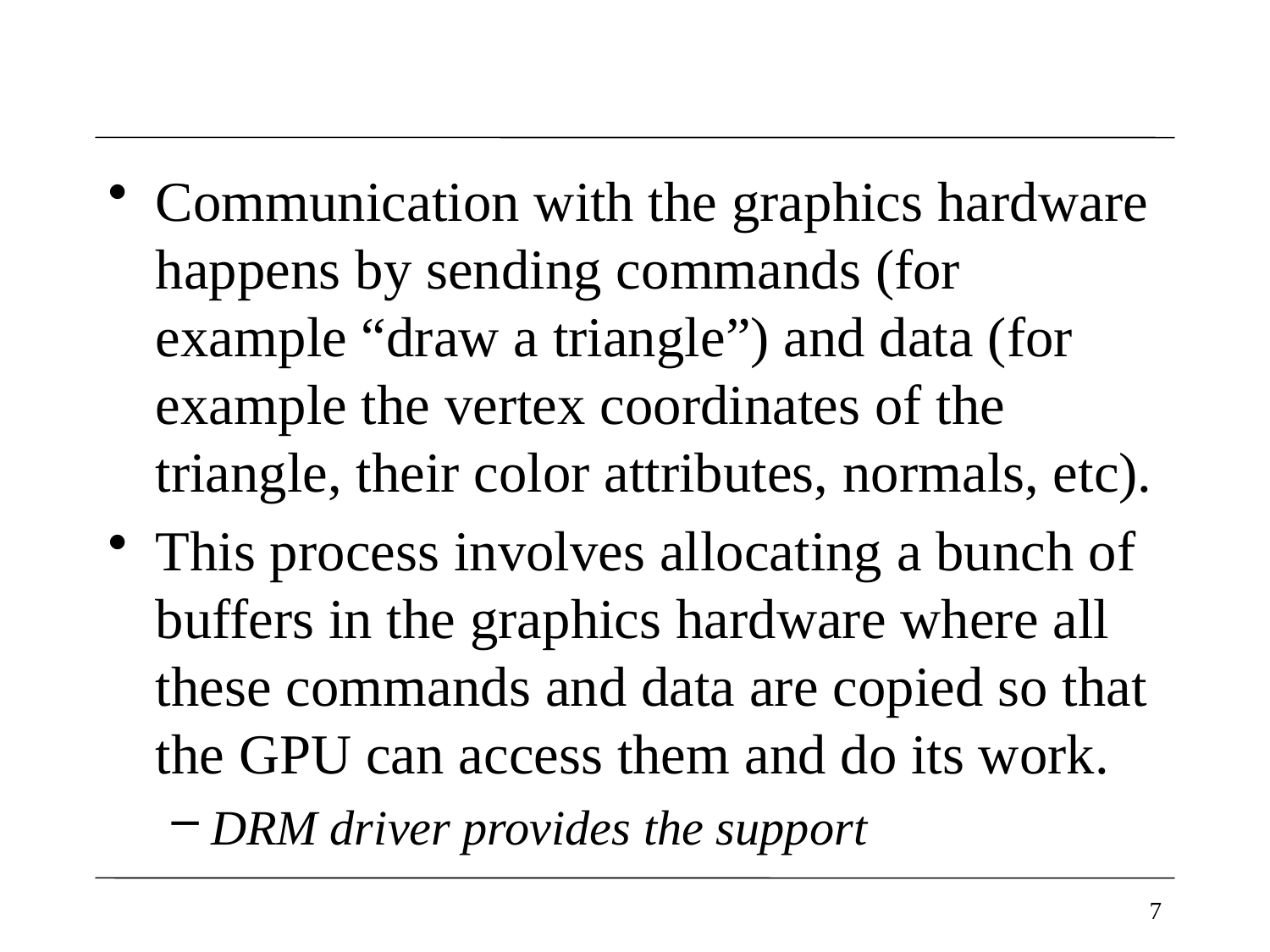

#
Communication with the graphics hardware happens by sending commands (for example “draw a triangle”) and data (for example the vertex coordinates of the triangle, their color attributes, normals, etc).
This process involves allocating a bunch of buffers in the graphics hardware where all these commands and data are copied so that the GPU can access them and do its work.
DRM driver provides the support
7